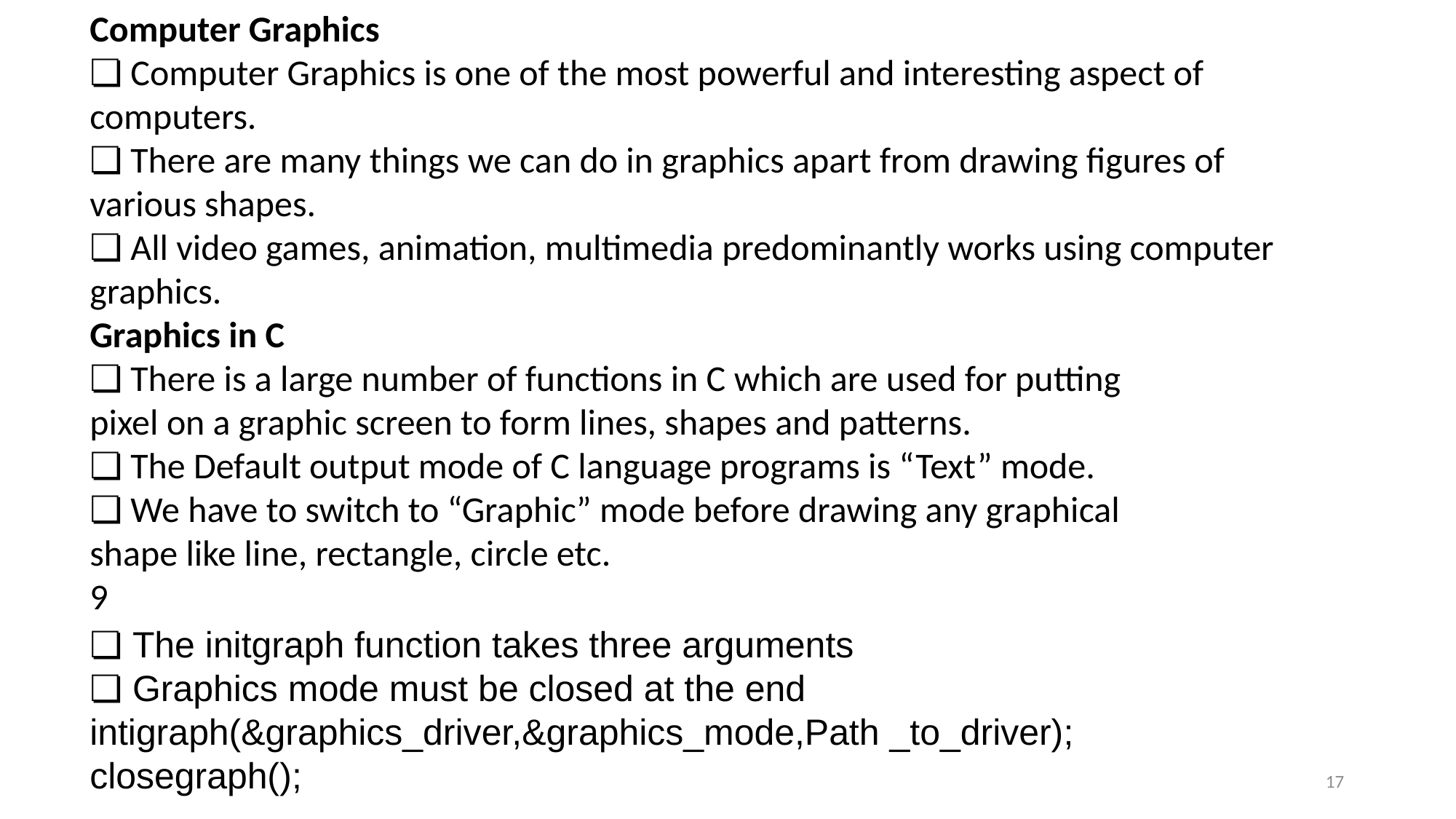

Computer Graphics
❏ Computer Graphics is one of the most powerful and interesting aspect of
computers.
❏ There are many things we can do in graphics apart from drawing figures of
various shapes.
❏ All video games, animation, multimedia predominantly works using computer
graphics.
Graphics in C
❏ There is a large number of functions in C which are used for putting
pixel on a graphic screen to form lines, shapes and patterns.
❏ The Default output mode of C language programs is “Text” mode.
❏ We have to switch to “Graphic” mode before drawing any graphical
shape like line, rectangle, circle etc.
9
❏ The initgraph function takes three arguments
❏ Graphics mode must be closed at the end
intigraph(&graphics_driver,&graphics_mode,Path _to_driver);
closegraph();
17